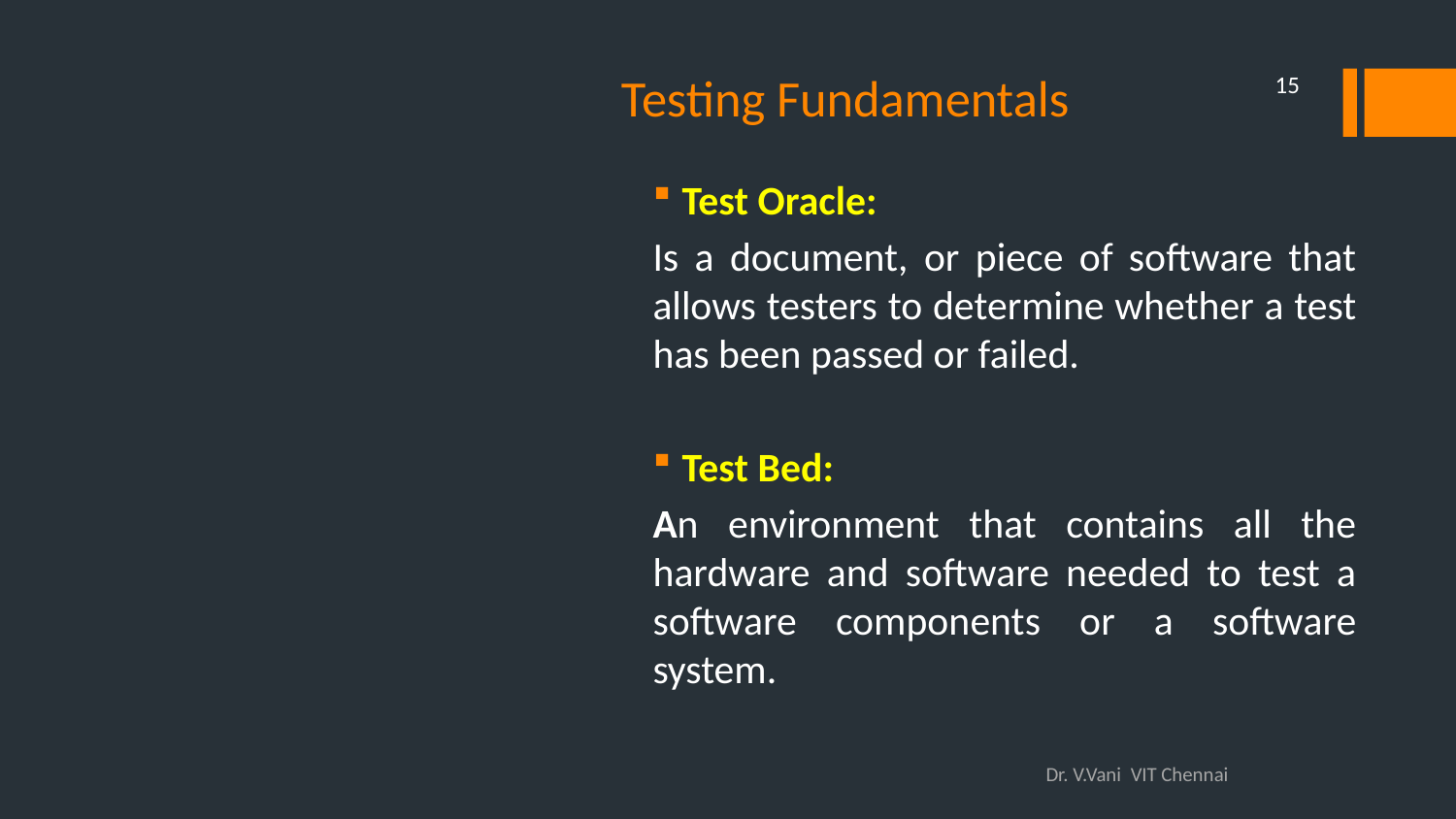

# Testing Fundamentals
15
Test Oracle:
Is a document, or piece of software that allows testers to determine whether a test has been passed or failed.

Test Bed:
An environment that contains all the hardware and software needed to test a software components or a software system.
Dr. V.Vani  VIT Chennai